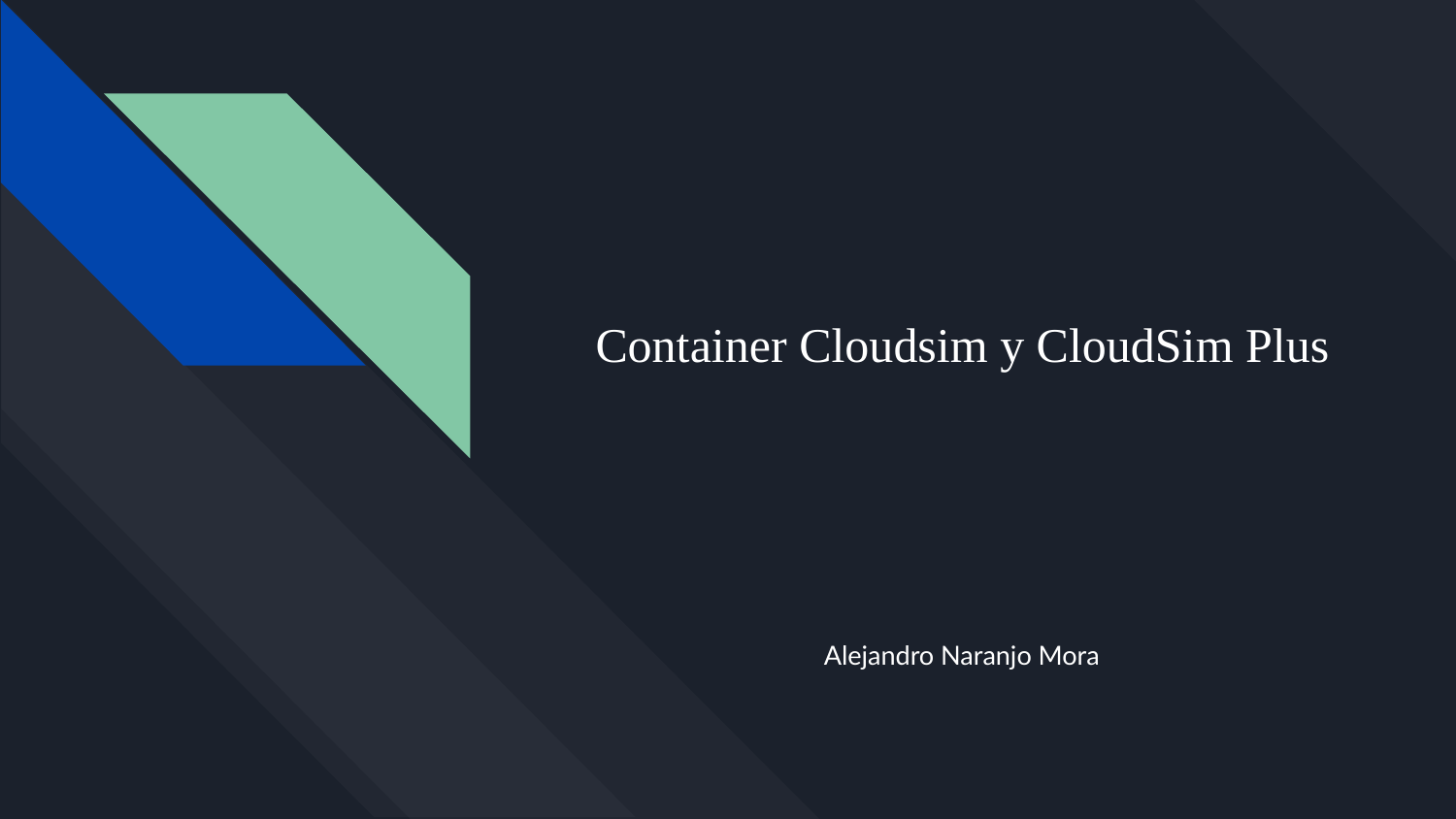

# Container Cloudsim y CloudSim Plus
Alejandro Naranjo Mora